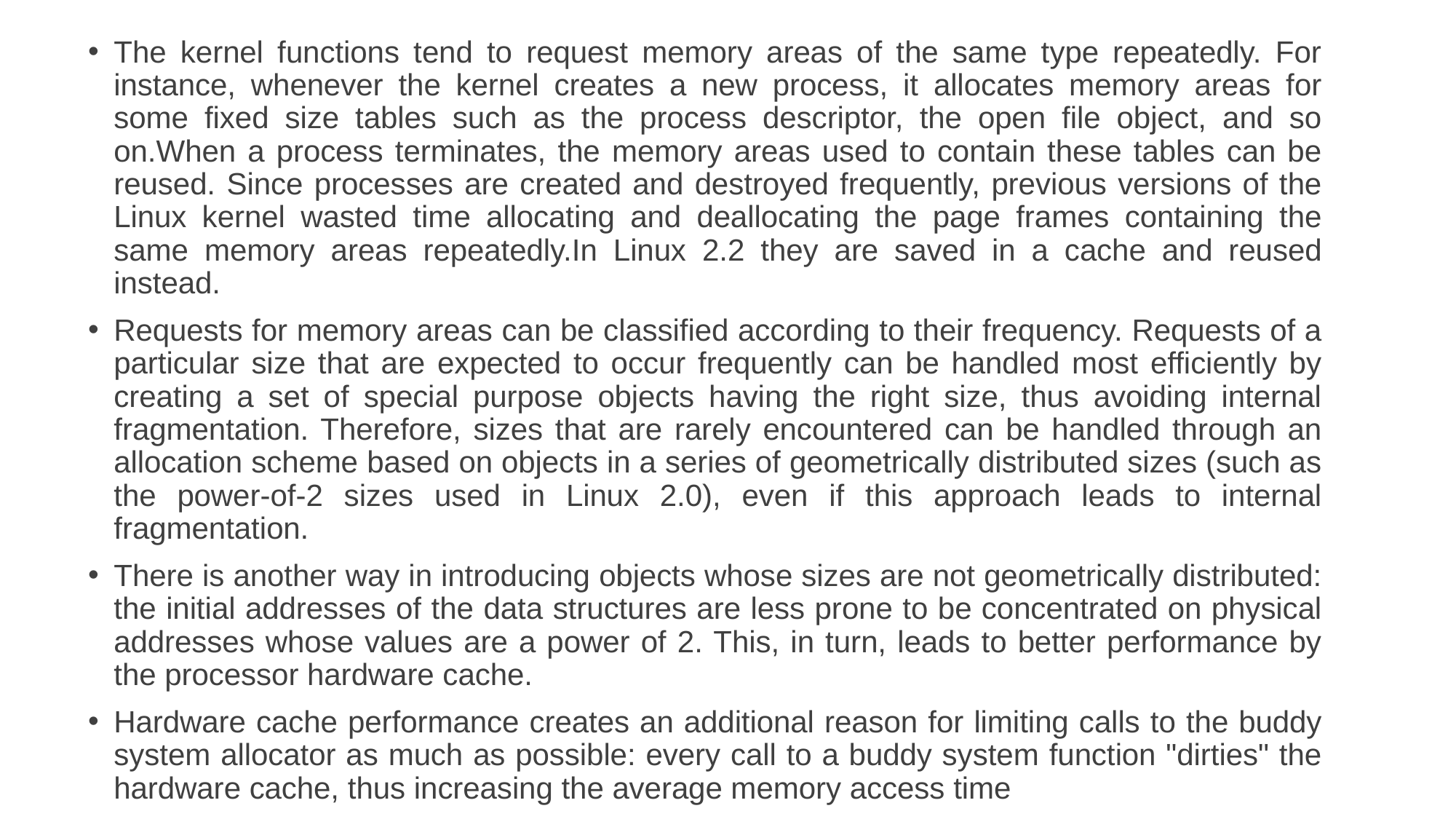

The kernel functions tend to request memory areas of the same type repeatedly. For instance, whenever the kernel creates a new process, it allocates memory areas for some fixed size tables such as the process descriptor, the open file object, and so on.When a process terminates, the memory areas used to contain these tables can be reused. Since processes are created and destroyed frequently, previous versions of the Linux kernel wasted time allocating and deallocating the page frames containing the same memory areas repeatedly.In Linux 2.2 they are saved in a cache and reused instead.
Requests for memory areas can be classified according to their frequency. Requests of a particular size that are expected to occur frequently can be handled most efficiently by creating a set of special purpose objects having the right size, thus avoiding internal fragmentation. Therefore, sizes that are rarely encountered can be handled through an allocation scheme based on objects in a series of geometrically distributed sizes (such as the power-of-2 sizes used in Linux 2.0), even if this approach leads to internal fragmentation.
There is another way in introducing objects whose sizes are not geometrically distributed: the initial addresses of the data structures are less prone to be concentrated on physical addresses whose values are a power of 2. This, in turn, leads to better performance by the processor hardware cache.
Hardware cache performance creates an additional reason for limiting calls to the buddy system allocator as much as possible: every call to a buddy system function "dirties" the hardware cache, thus increasing the average memory access time